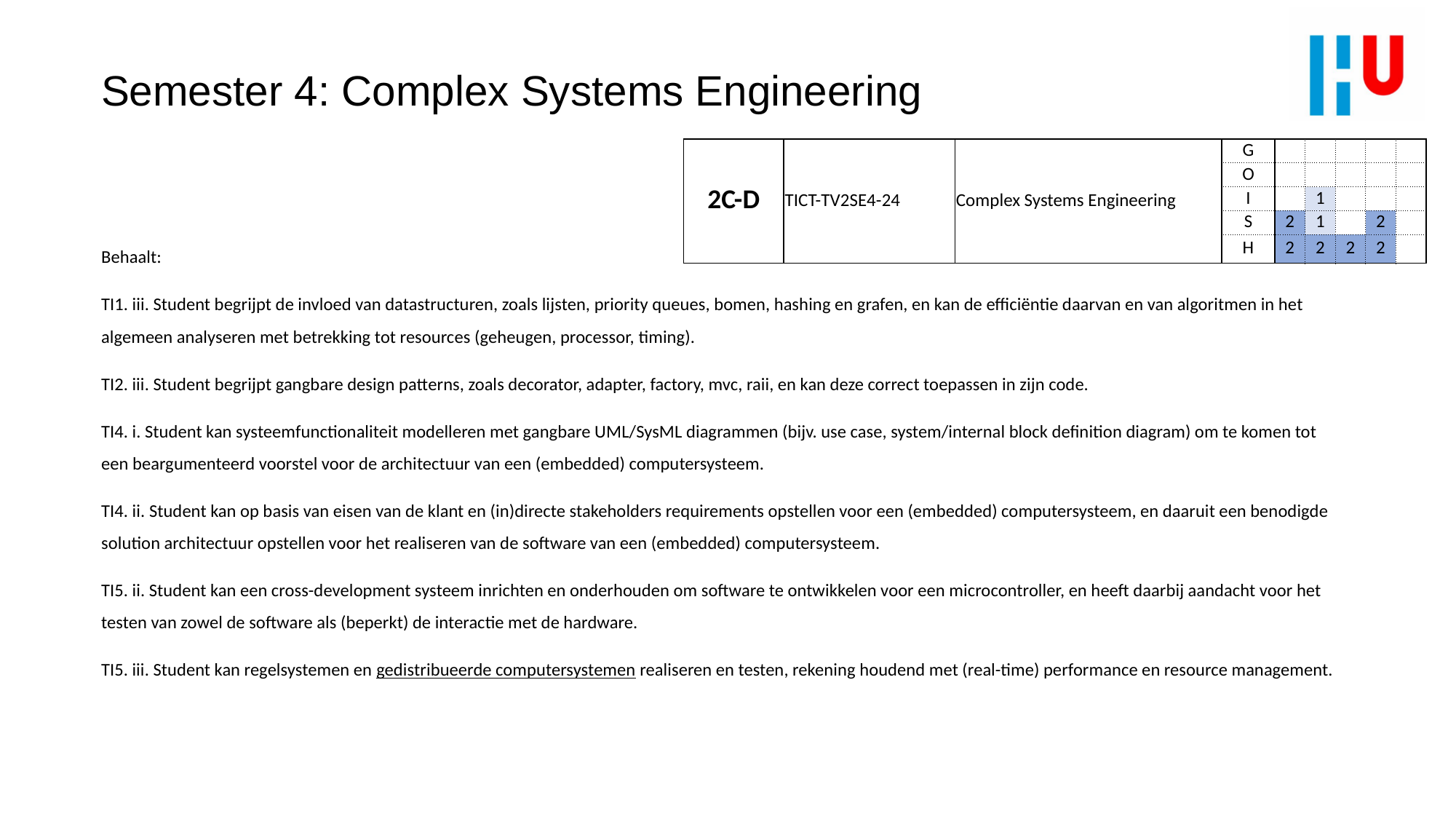

# Semester 4: Complex Systems Engineering
| 2C-D | TICT-TV2SE4-24 | Complex Systems Engineering | G |  |  |  |  |  |
| --- | --- | --- | --- | --- | --- | --- | --- | --- |
|  |  |  | O |  |  |  |  |  |
|  |  |  | I |  | 1 |  |  |  |
|  |  |  | S | 2 | 1 |  | 2 |  |
|  |  |  | H | 2 | 2 | 2 | 2 |  |
Behaalt:
TI1. iii. Student begrijpt de invloed van datastructuren, zoals lijsten, priority queues, bomen, hashing en grafen, en kan de efficiëntie daarvan en van algoritmen in het algemeen analyseren met betrekking tot resources (geheugen, processor, timing).
TI2. iii. Student begrijpt gangbare design patterns, zoals decorator, adapter, factory, mvc, raii, en kan deze correct toepassen in zijn code.
TI4. i. Student kan systeemfunctionaliteit modelleren met gangbare UML/SysML diagrammen (bijv. use case, system/internal block definition diagram) om te komen tot een beargumenteerd voorstel voor de architectuur van een (embedded) computersysteem.
TI4. ii. Student kan op basis van eisen van de klant en (in)directe stakeholders requirements opstellen voor een (embedded) computersysteem, en daaruit een benodigde solution architectuur opstellen voor het realiseren van de software van een (embedded) computersysteem.
TI5. ii. Student kan een cross-development systeem inrichten en onderhouden om software te ontwikkelen voor een microcontroller, en heeft daarbij aandacht voor het testen van zowel de software als (beperkt) de interactie met de hardware.
TI5. iii. Student kan regelsystemen en gedistribueerde computersystemen realiseren en testen, rekening houdend met (real-time) performance en resource management.